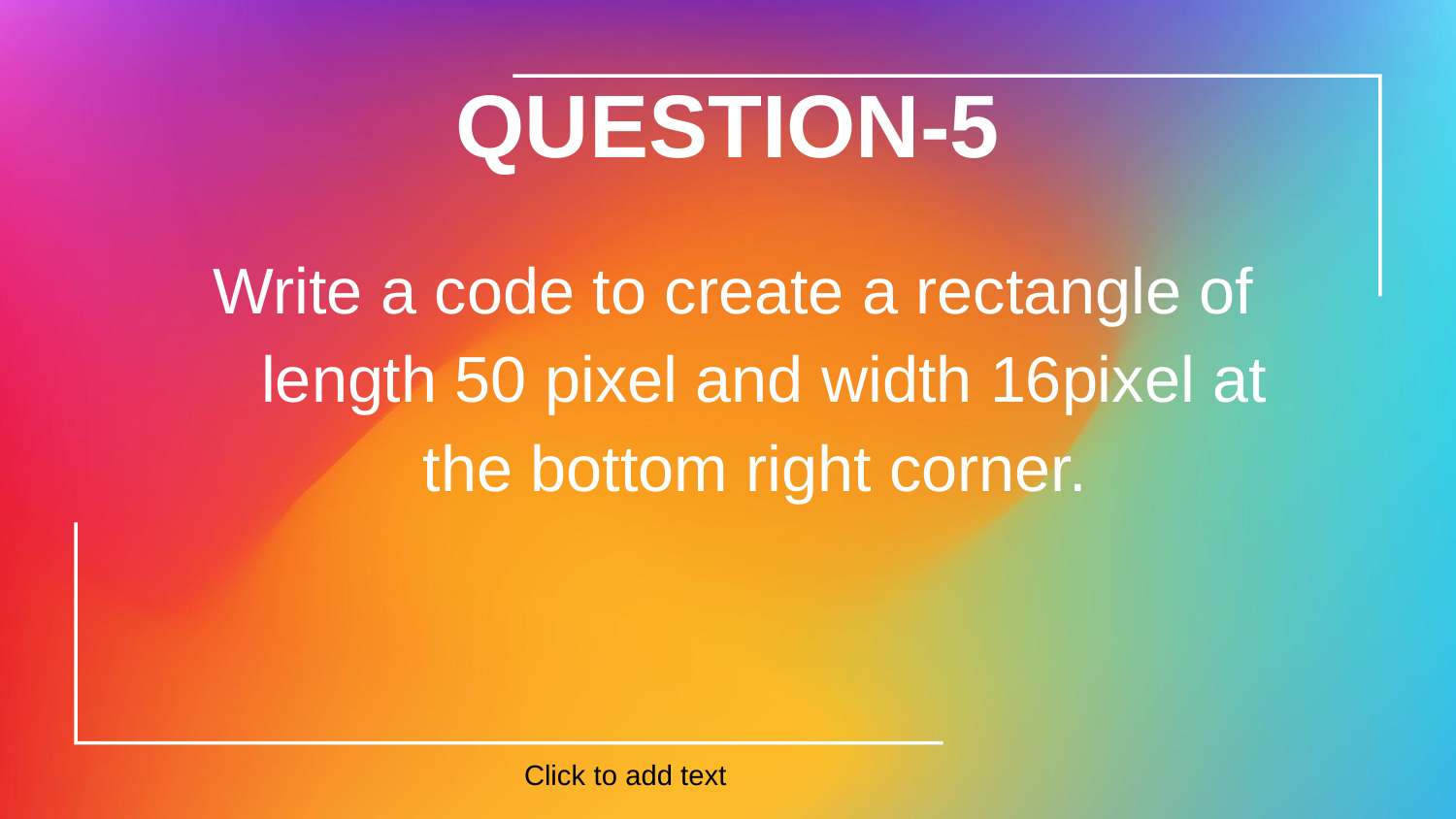

# QUESTION-5
Write a code to create a rectangle of length 50 pixel and width 16pixel at the bottom right corner.
Click to add text